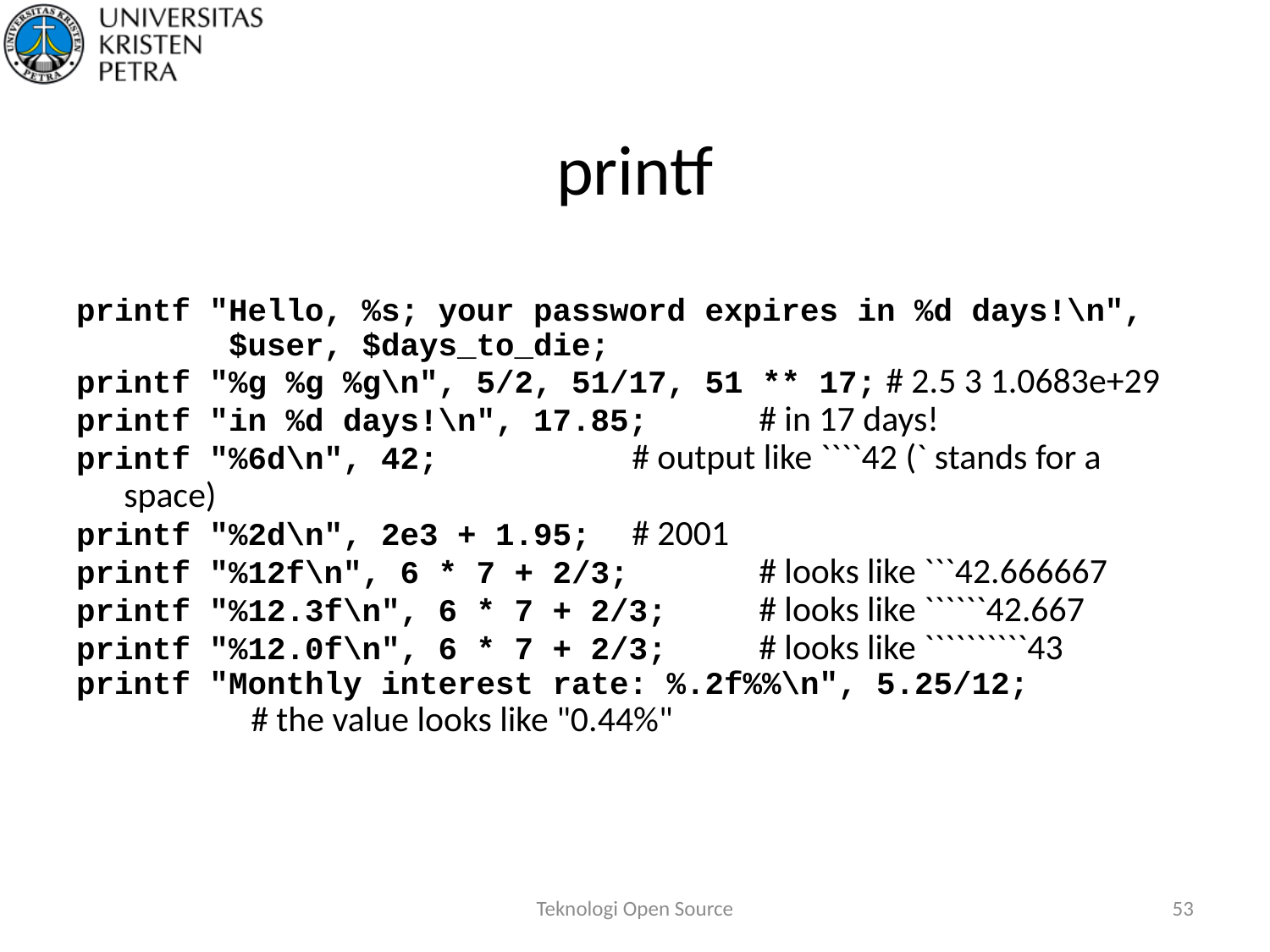

# printf

printf "Hello, %s; your password expires in %d days!\n",
        $user, $days_to_die;
printf "%g %g %g\n", 5/2, 51/17, 51 ** 17;	# 2.5 3 1.0683e+29
printf "in %d days!\n", 17.85;	# in 17 days!
printf "%6d\n", 42;		# output like ````42 (` stands for a space)
printf "%2d\n", 2e3 + 1.95;	# 2001
printf "%12f\n", 6 * 7 + 2/3; 	# looks like ```42.666667
printf "%12.3f\n", 6 * 7 + 2/3;	# looks like ``````42.667
printf "%12.0f\n", 6 * 7 + 2/3;	# looks like ``````````43
printf "Monthly interest rate: %.2f%%\n", 5.25/12;
	# the value looks like "0.44%"
Teknologi Open Source
53